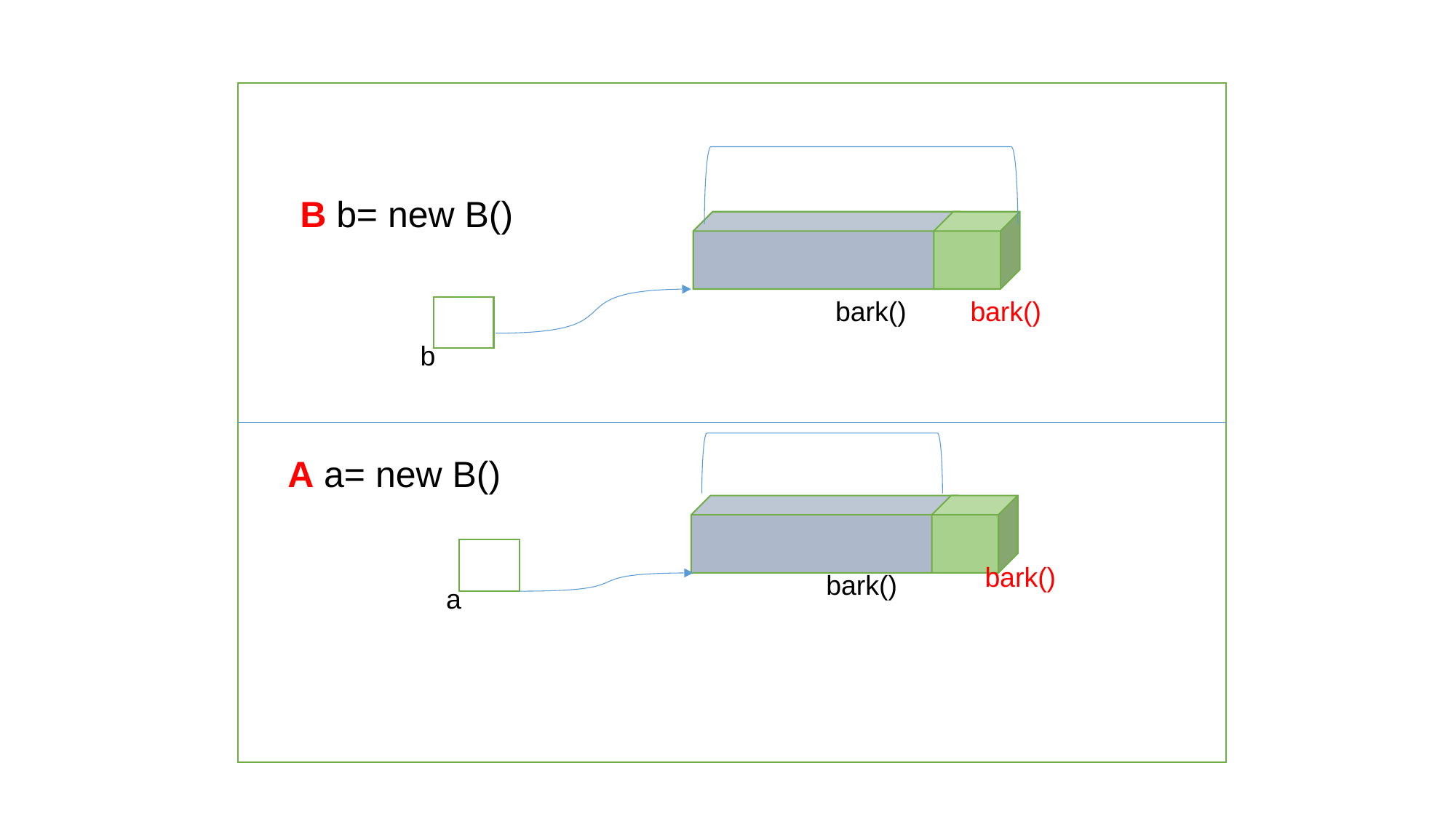

B b= new B()

bark()
bark()

b

A a= new B()

bark()
bark()
a